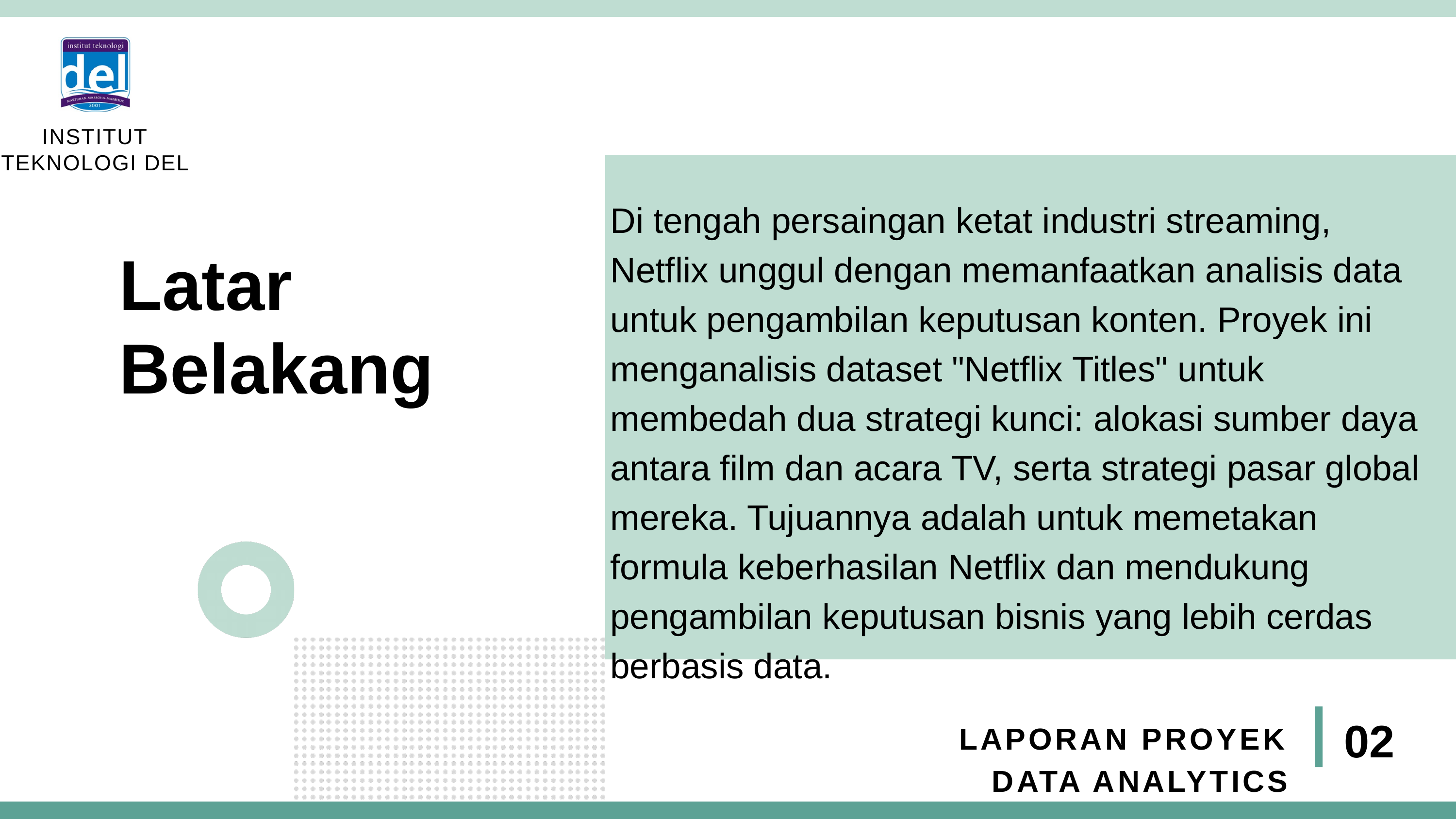

INSTITUT TEKNOLOGI DEL

Di tengah persaingan ketat industri streaming, Netflix unggul dengan memanfaatkan analisis data untuk pengambilan keputusan konten. Proyek ini menganalisis dataset "Netflix Titles" untuk membedah dua strategi kunci: alokasi sumber daya antara film dan acara TV, serta strategi pasar global mereka. Tujuannya adalah untuk memetakan formula keberhasilan Netflix dan mendukung pengambilan keputusan bisnis yang lebih cerdas berbasis data.
Latar
Belakang

02

LAPORAN PROYEK DATA ANALYTICS